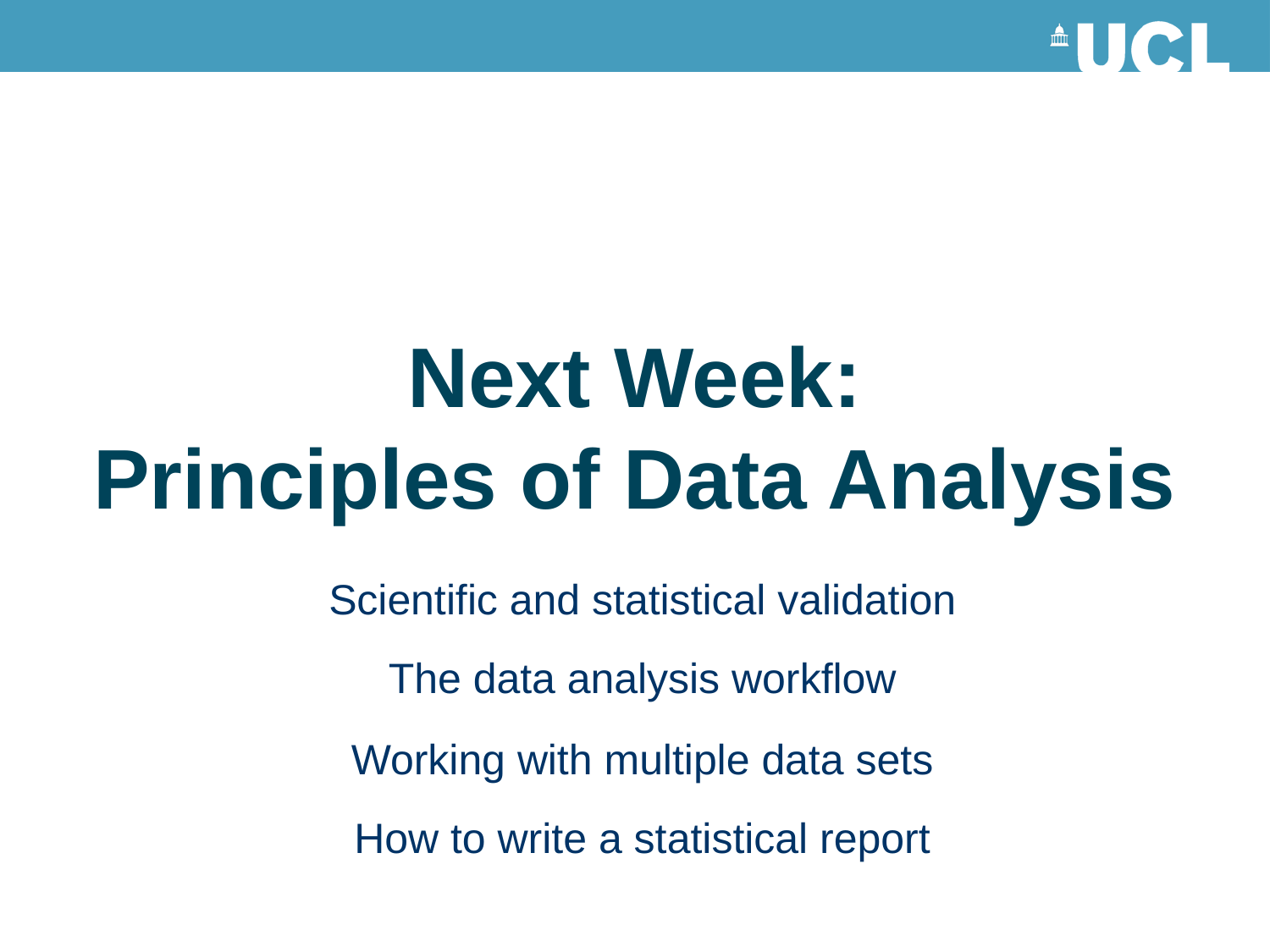

# Next Week: Principles of Data Analysis
Scientific and statistical validation
The data analysis workflow
Working with multiple data sets
How to write a statistical report